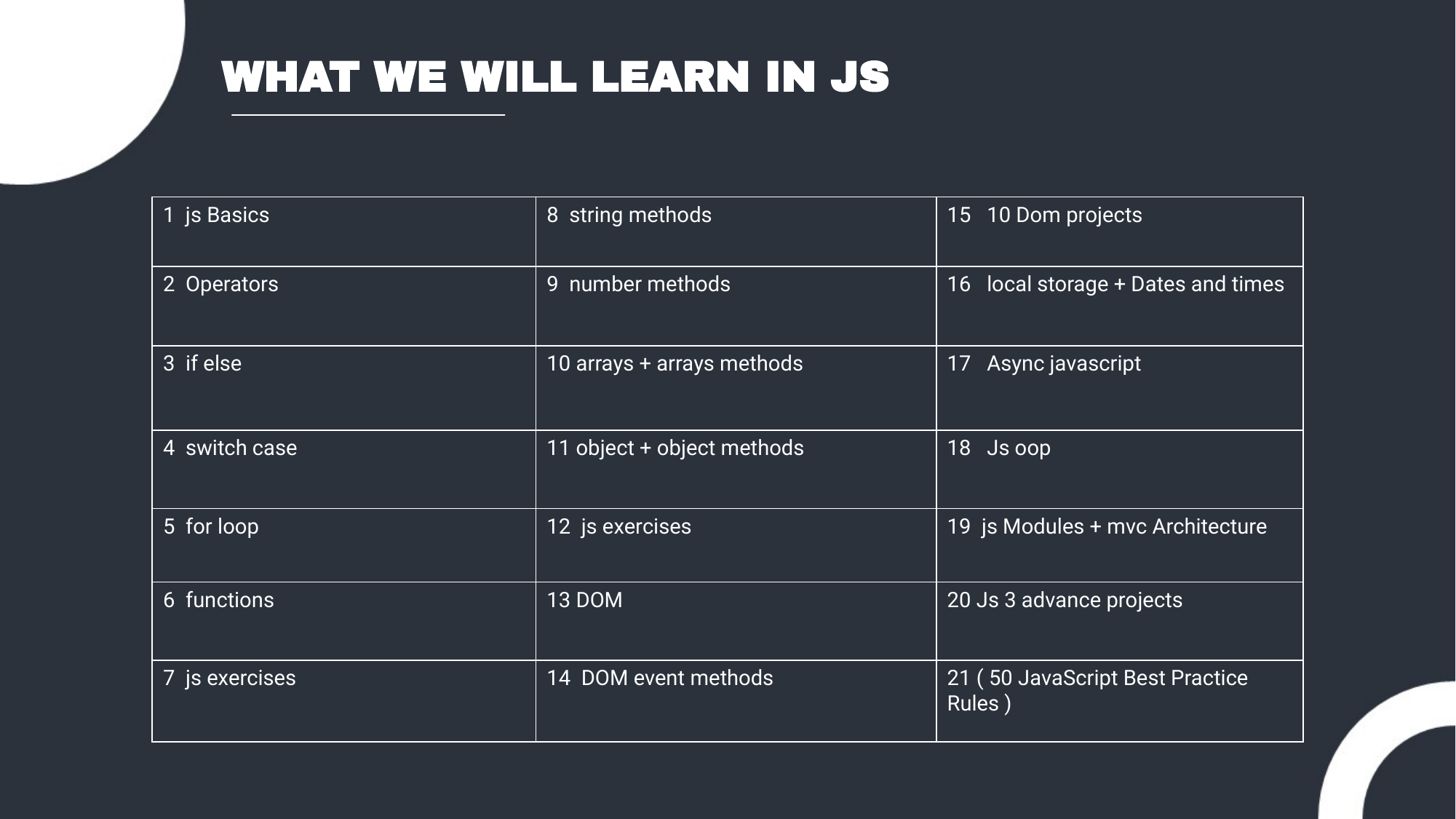

WHAT WE WILL LEARN IN JS
| 1 js Basics | 8 string methods | 15 10 Dom projects |
| --- | --- | --- |
| 2 Operators | 9 number methods | 16 local storage + Dates and times |
| 3 if else | 10 arrays + arrays methods | 17 Async javascript |
| 4 switch case | 11 object + object methods | 18 Js oop |
| 5 for loop | 12 js exercises | 19 js Modules + mvc Architecture |
| 6 functions | 13 DOM | 20 Js 3 advance projects |
| 7 js exercises | 14 DOM event methods | 21 ( 50 JavaScript Best Practice Rules ) |